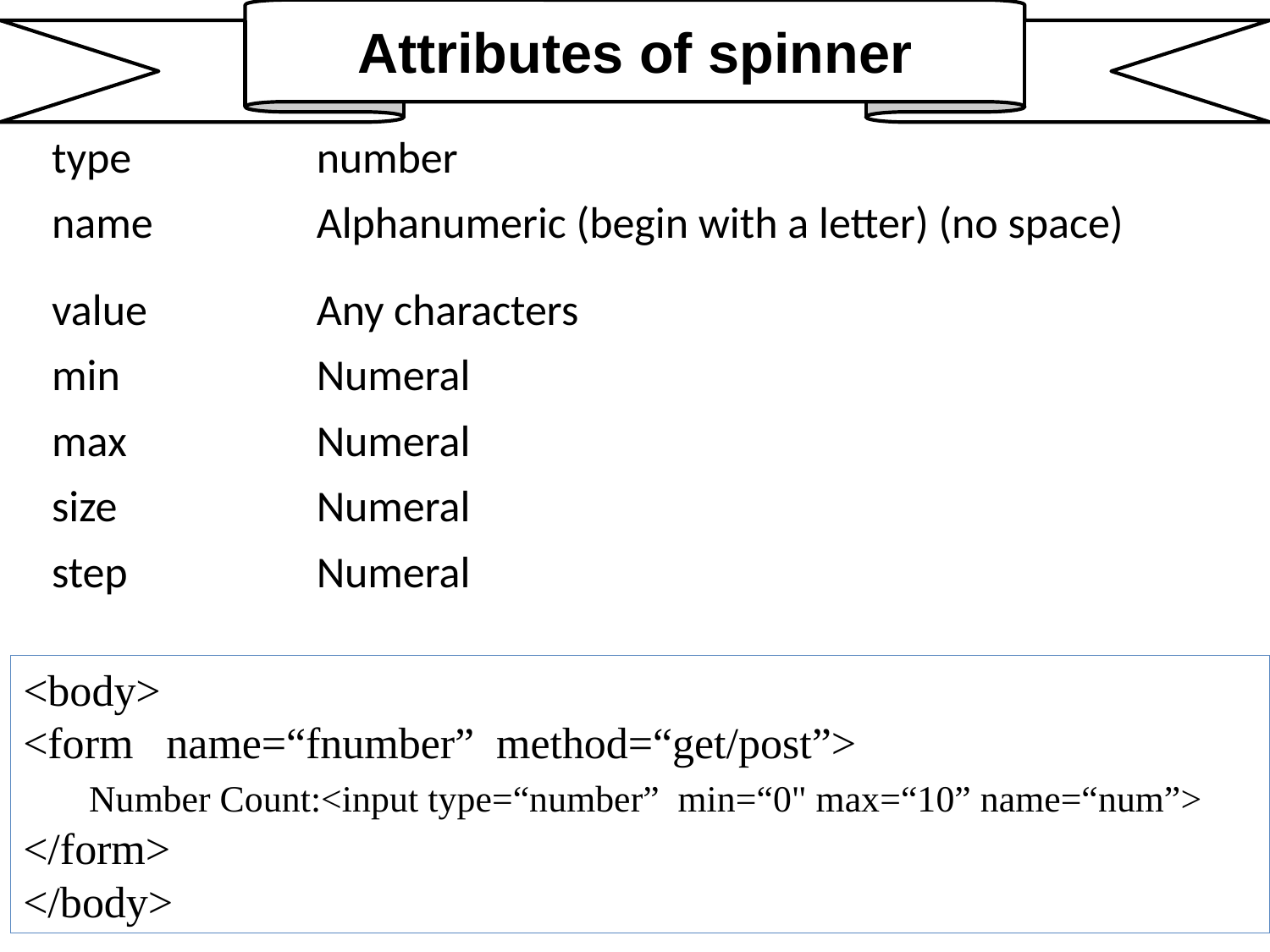

Attributes of spinner
| type | number |
| --- | --- |
| name | Alphanumeric (begin with a letter) (no space) |
| value | Any characters |
| min | Numeral |
| max | Numeral |
| size | Numeral |
| step | Numeral |
<body>
<form   name=“fnumber”  method=“get/post”>
      Number Count:<input type=“number”  min=“0" max=“10” name=“num”>
</form>
</body>